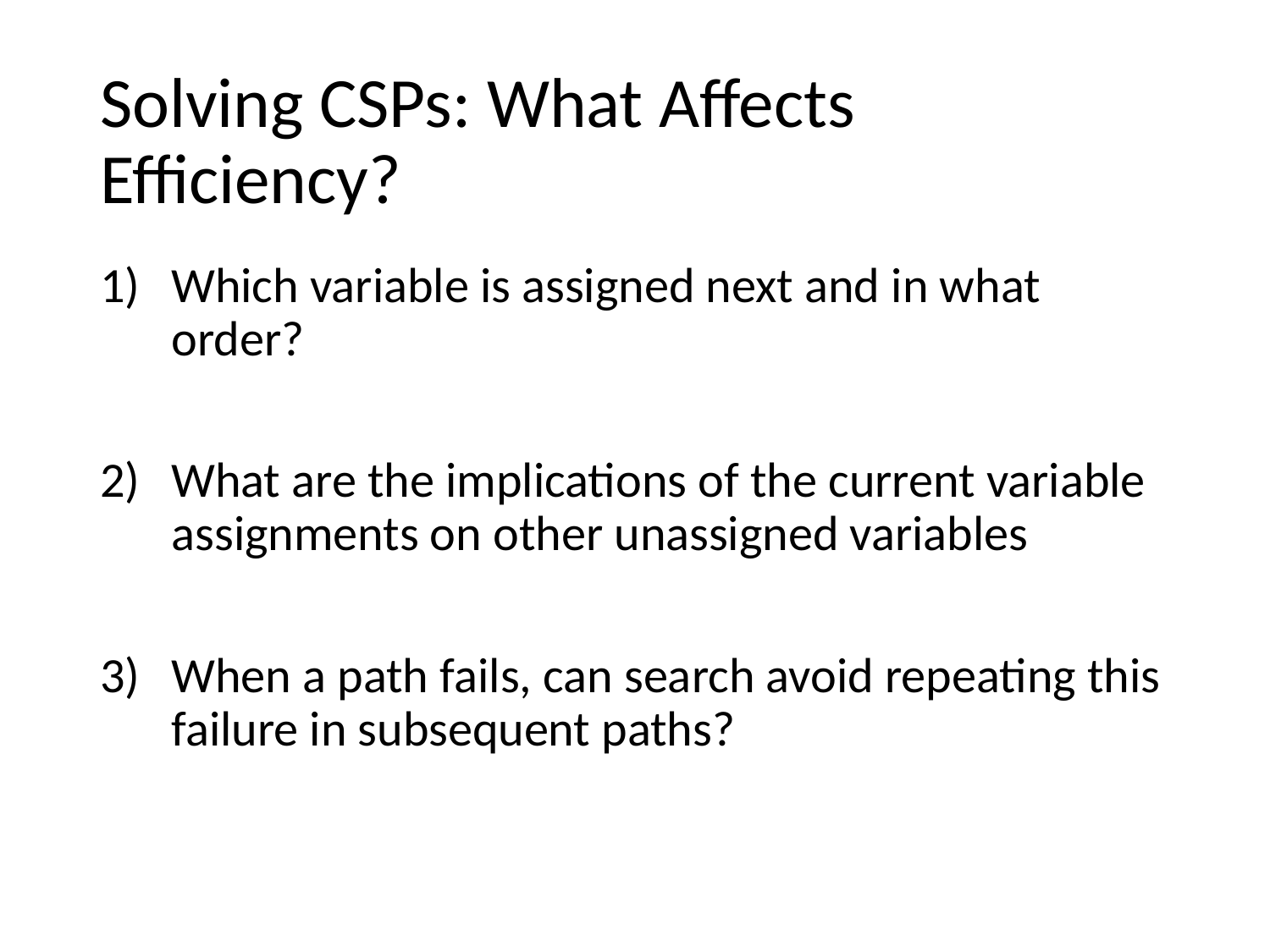

# Solving CSPs: What Affects Efficiency?
Which variable is assigned next and in what order?

What are the implications of the current variable assignments on other unassigned variables

When a path fails, can search avoid repeating this failure in subsequent paths?